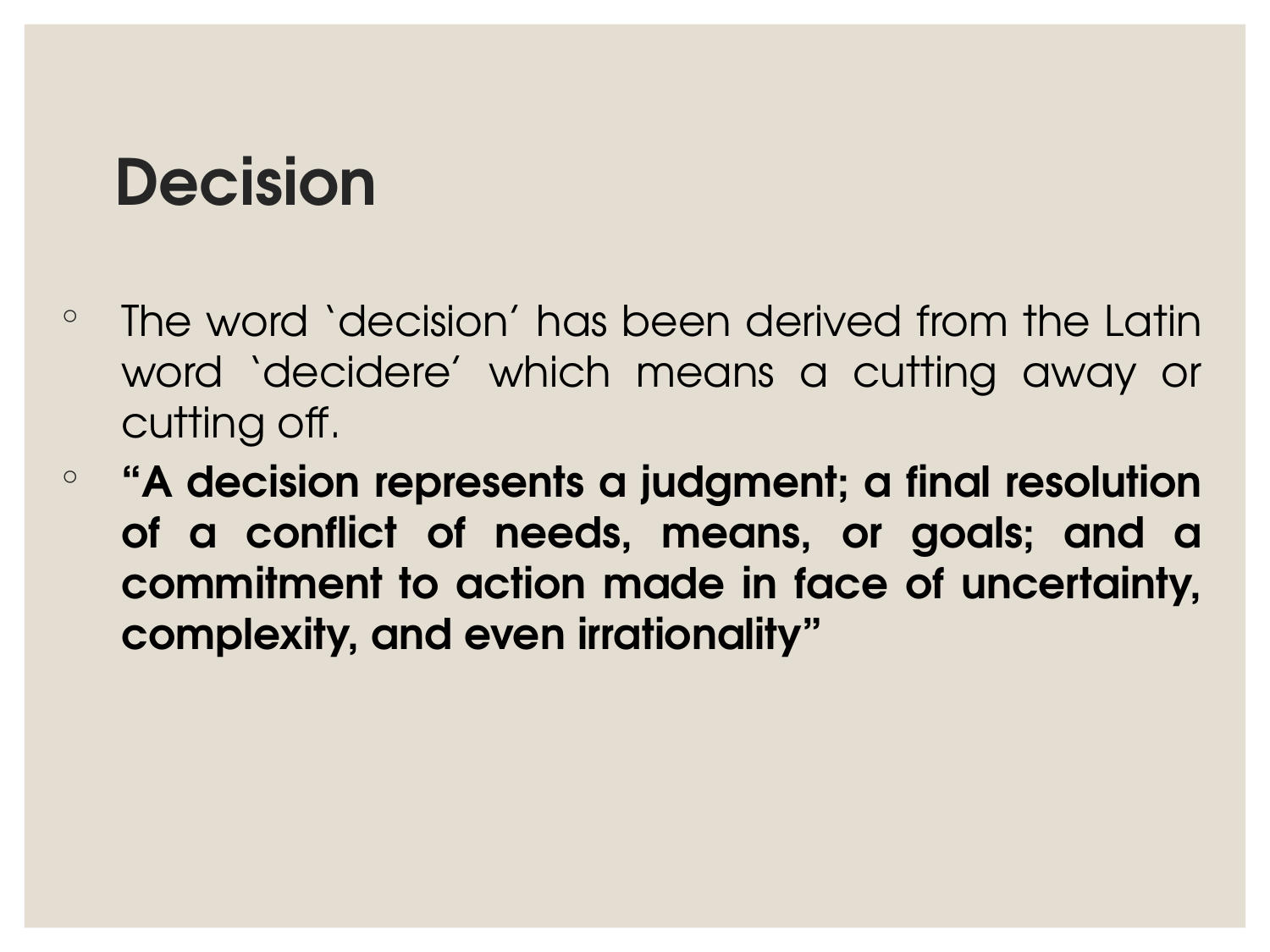

# Decision

The word ‘decision’ has been derived from the Latin word ‘decidere’ which means a cutting away or cutting off.
“A decision represents a judgment; a final resolution of a conflict of needs, means, or goals; and a commitment to action made in face of uncertainty, complexity, and even irrationality”